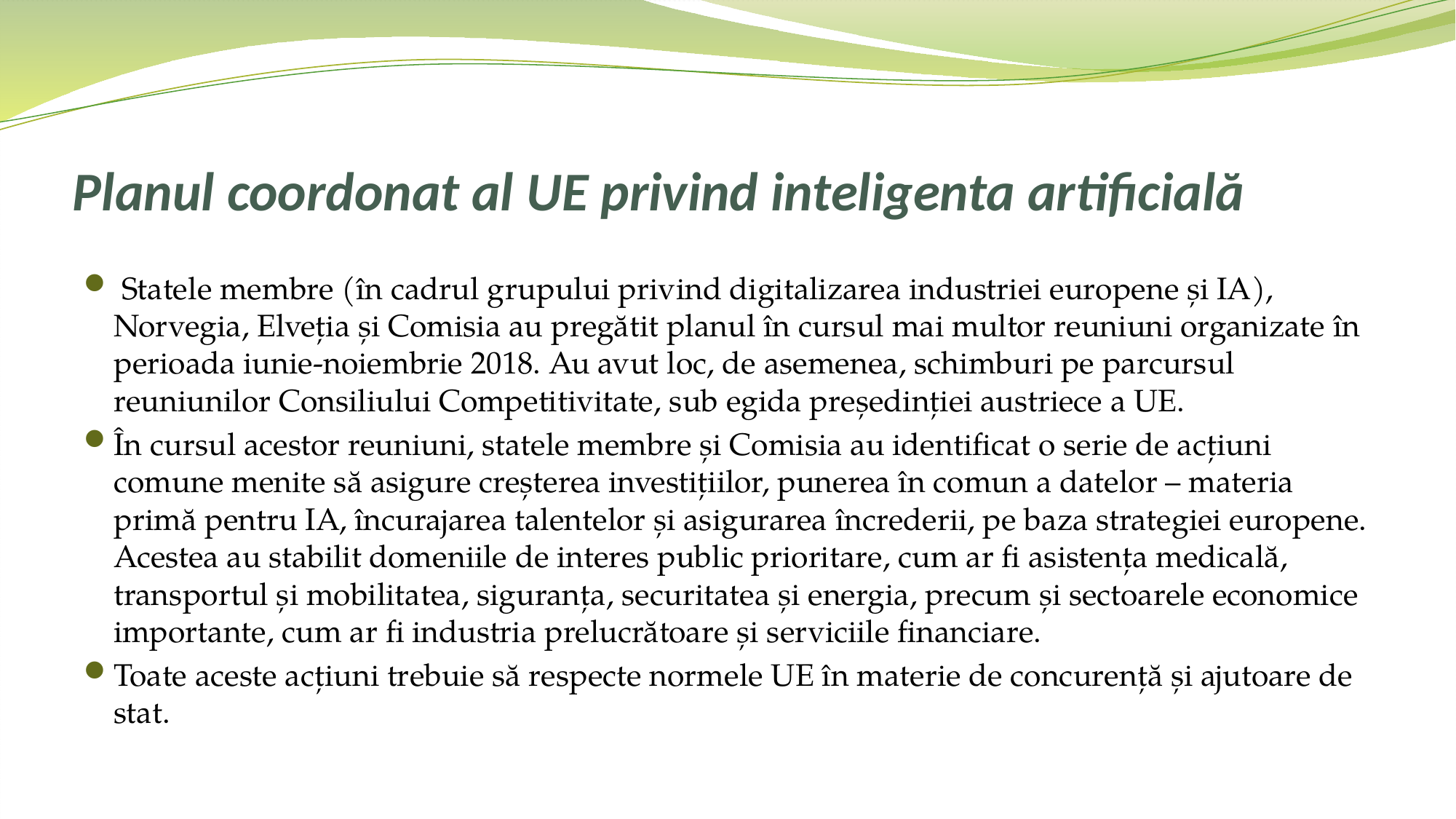

# Planul coordonat al UE privind inteligenta artificială

 Statele membre (în cadrul grupului privind digitalizarea industriei europene și IA), Norvegia, Elveția și Comisia au pregătit planul în cursul mai multor reuniuni organizate în perioada iunie-noiembrie 2018. Au avut loc, de asemenea, schimburi pe parcursul reuniunilor Consiliului Competitivitate, sub egida președinției austriece a UE.
În cursul acestor reuniuni, statele membre și Comisia au identificat o serie de acțiuni comune menite să asigure creșterea investițiilor, punerea în comun a datelor – materia primă pentru IA, încurajarea talentelor și asigurarea încrederii, pe baza strategiei europene. Acestea au stabilit domeniile de interes public prioritare, cum ar fi asistența medicală, transportul și mobilitatea, siguranța, securitatea și energia, precum și sectoarele economice importante, cum ar fi industria prelucrătoare și serviciile financiare.
Toate aceste acțiuni trebuie să respecte normele UE în materie de concurență și ajutoare de stat.